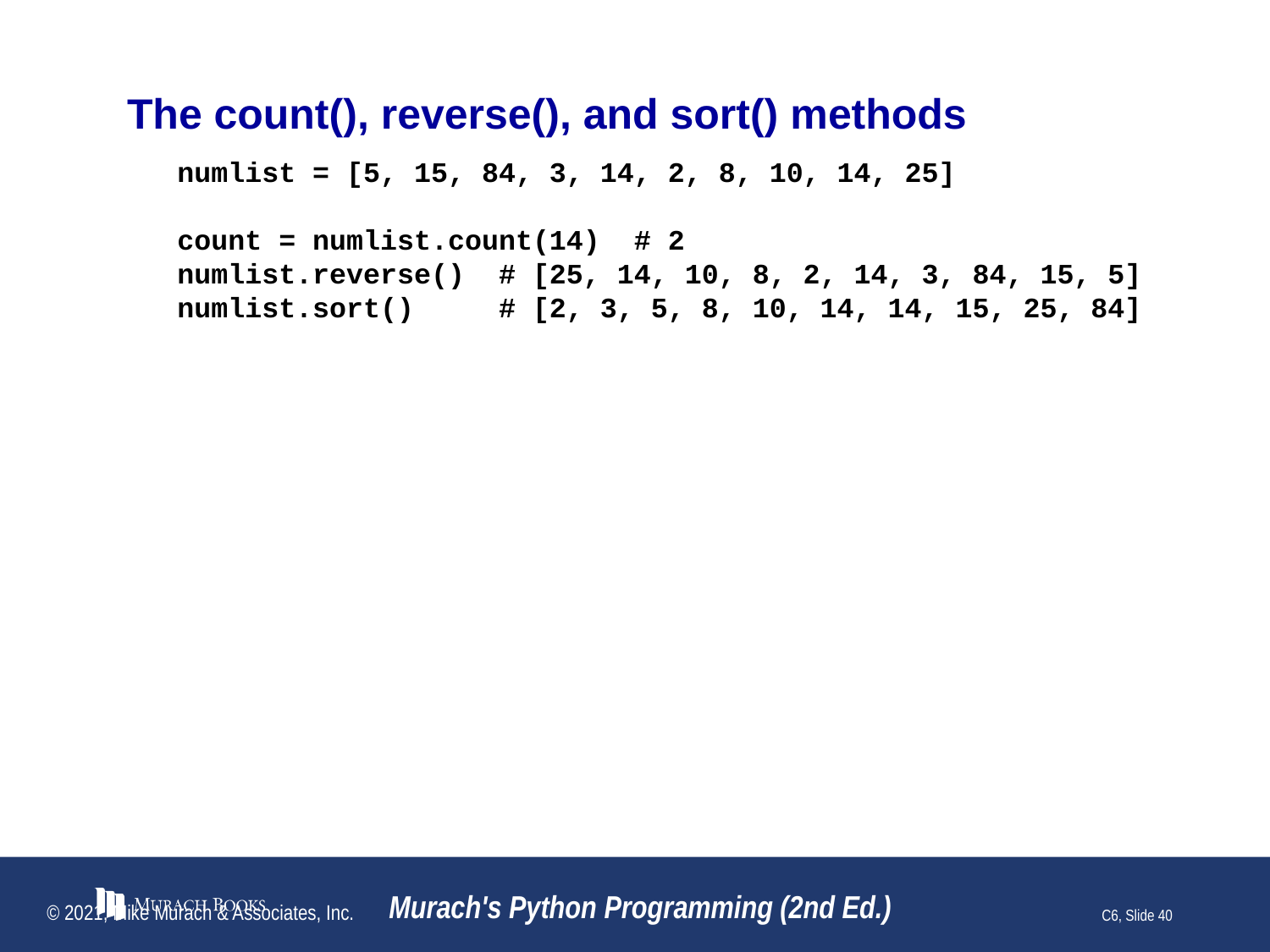

# The count(), reverse(), and sort() methods
numlist = [5, 15, 84, 3, 14, 2, 8, 10, 14, 25]

count = numlist.count(14)  # 2
numlist.reverse()  # [25, 14, 10, 8, 2, 14, 3, 84, 15, 5]
numlist.sort()     # [2, 3, 5, 8, 10, 14, 14, 15, 25, 84]

© 2021, Mike Murach & Associates, Inc.
Murach's Python Programming (2nd Ed.)

C6, Slide 40